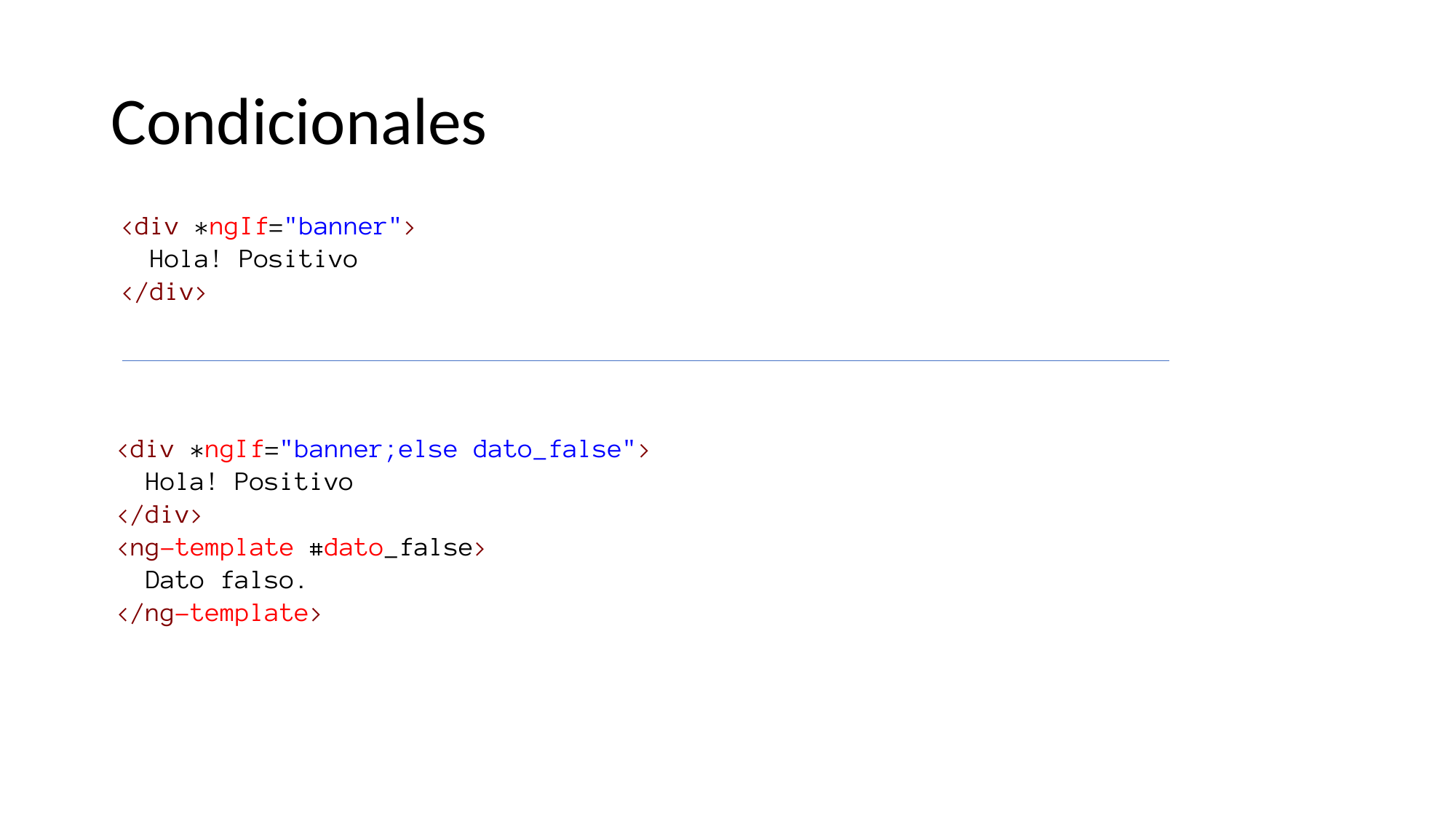

# Condicionales
<div *ngIf="banner">
  Hola! Positivo
</div>
<div *ngIf="banner;else dato_false">
  Hola! Positivo
</div>
<ng-template #dato_false>
  Dato falso.
</ng-template>